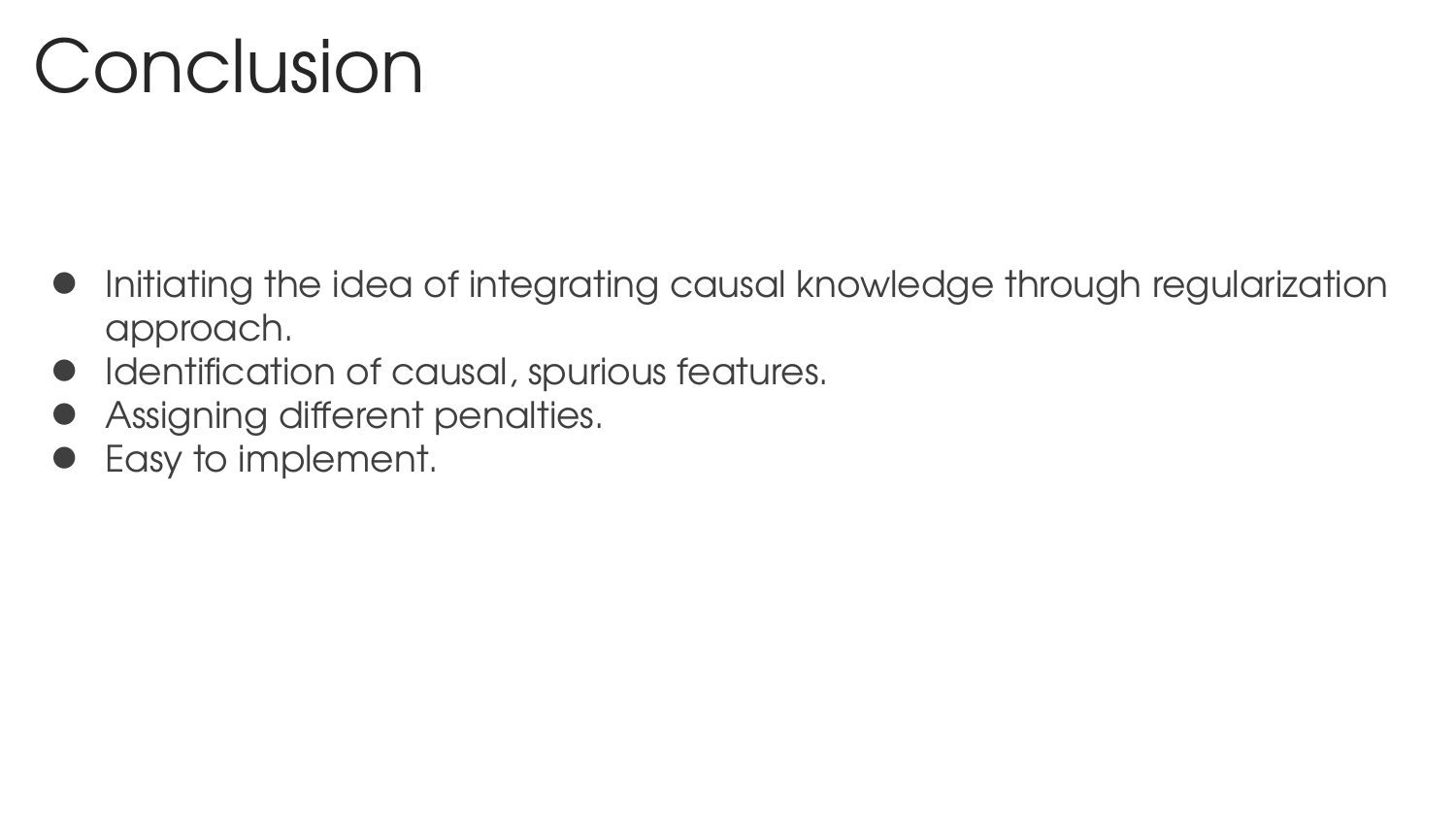

Conclusion
#
Initiating the idea of integrating causal knowledge through regularization approach.
Identification of causal, spurious features.
Assigning different penalties.
Easy to implement.